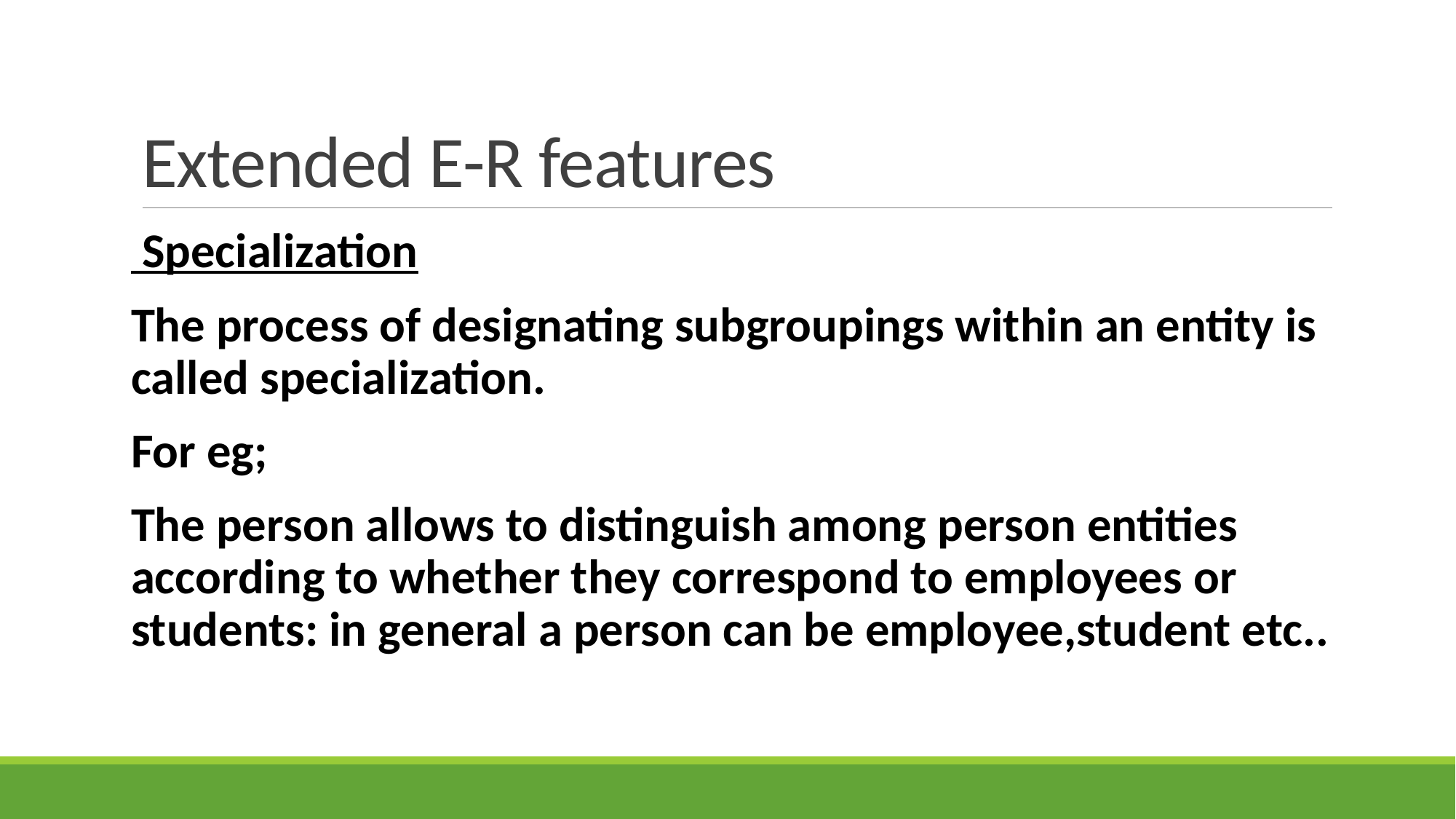

# Extended E-R features
 Specialization
The process of designating subgroupings within an entity is called specialization.
For eg;
The person allows to distinguish among person entities according to whether they correspond to employees or students: in general a person can be employee,student etc..